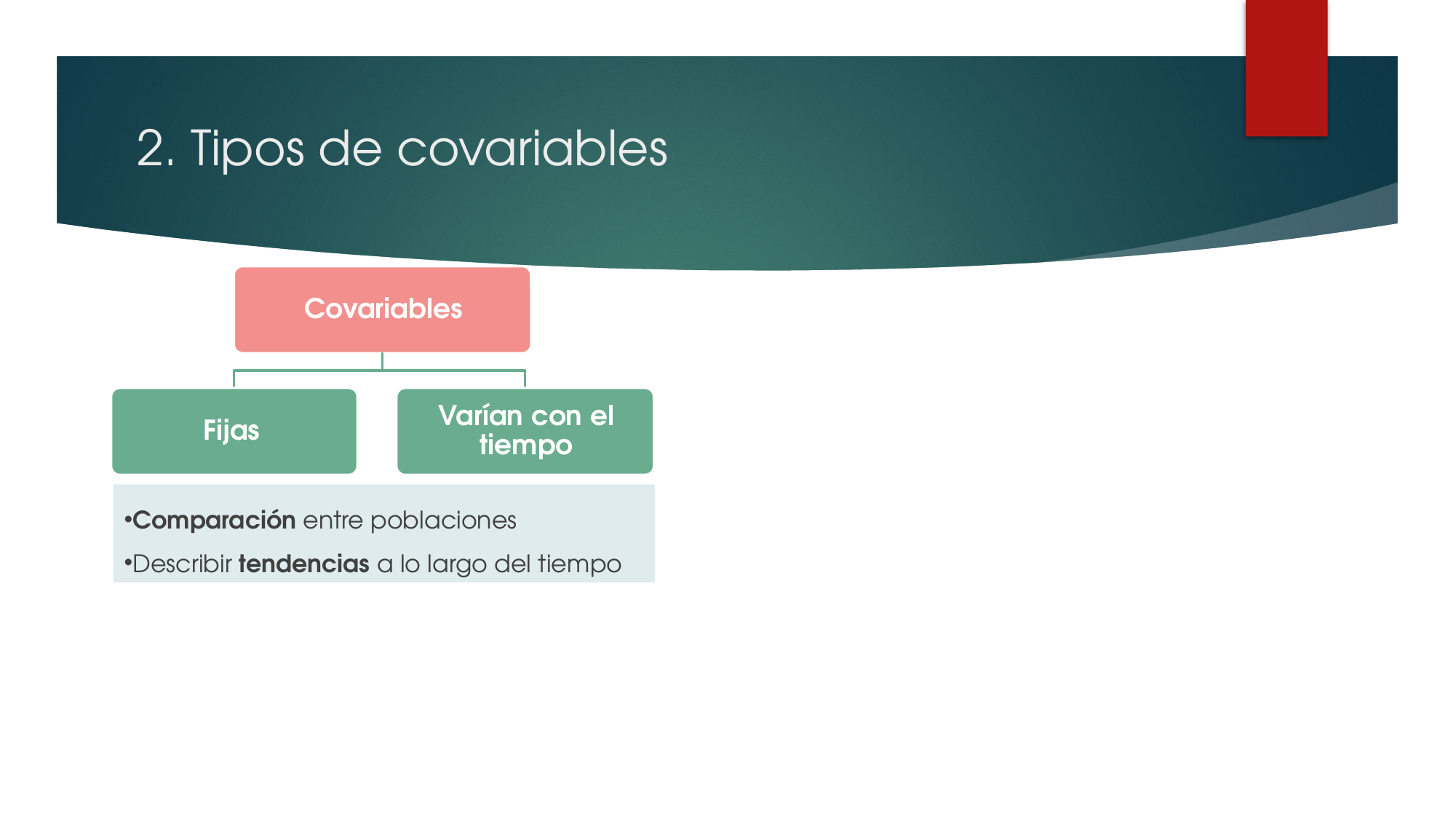

# 2. Tipos de covariables
Covariables
Fijas
Varían con el tiempo
Comparación entre poblaciones
Describir tendencias a lo largo del tiempo